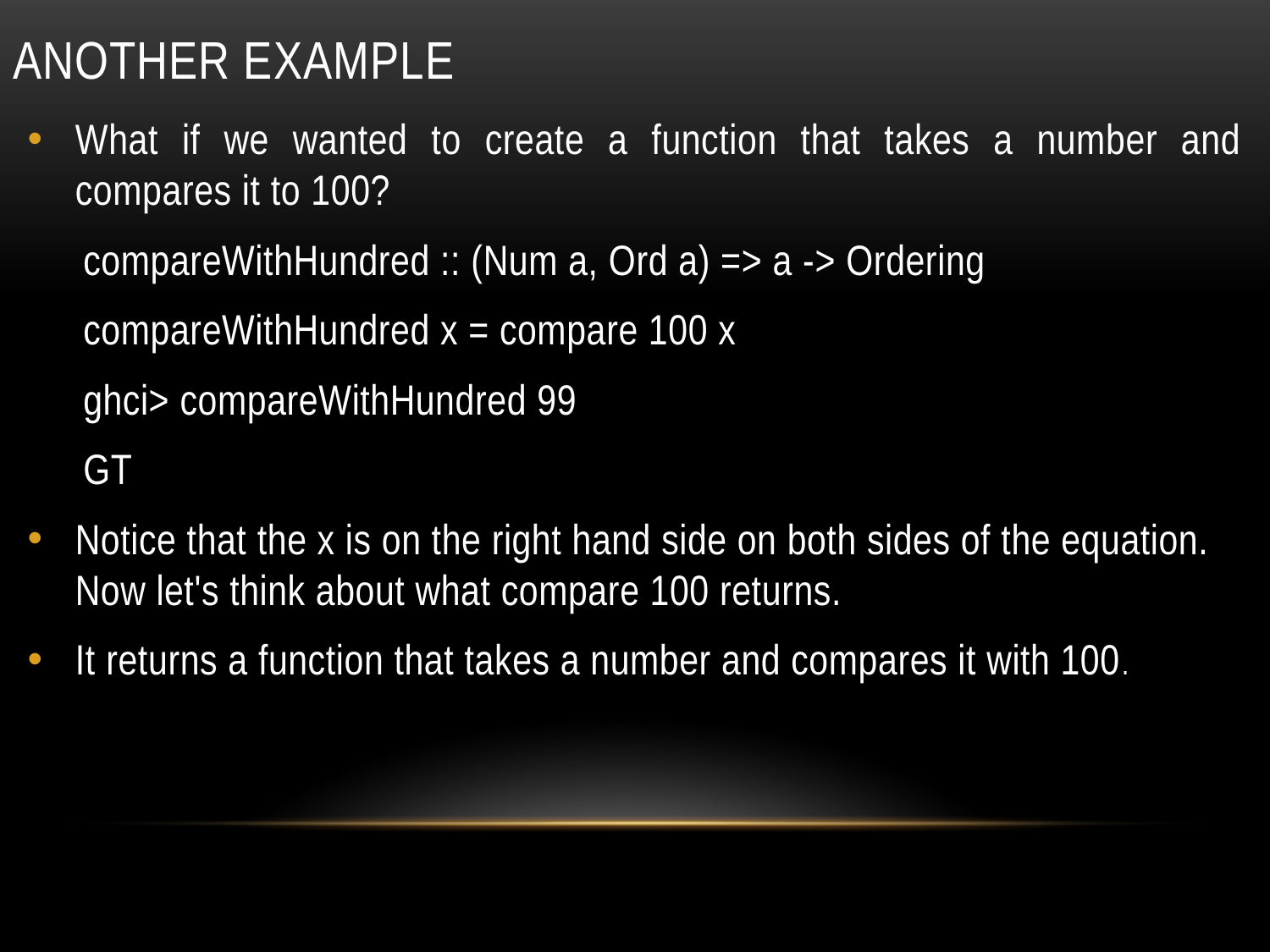

# Another example
What if we wanted to create a function that takes a number and compares it to 100?
compareWithHundred :: (Num a, Ord a) => a -> Ordering
compareWithHundred x = compare 100 x
ghci> compareWithHundred 99
GT
Notice that the x is on the right hand side on both sides of the equation. Now let's think about what compare 100 returns.
It returns a function that takes a number and compares it with 100.